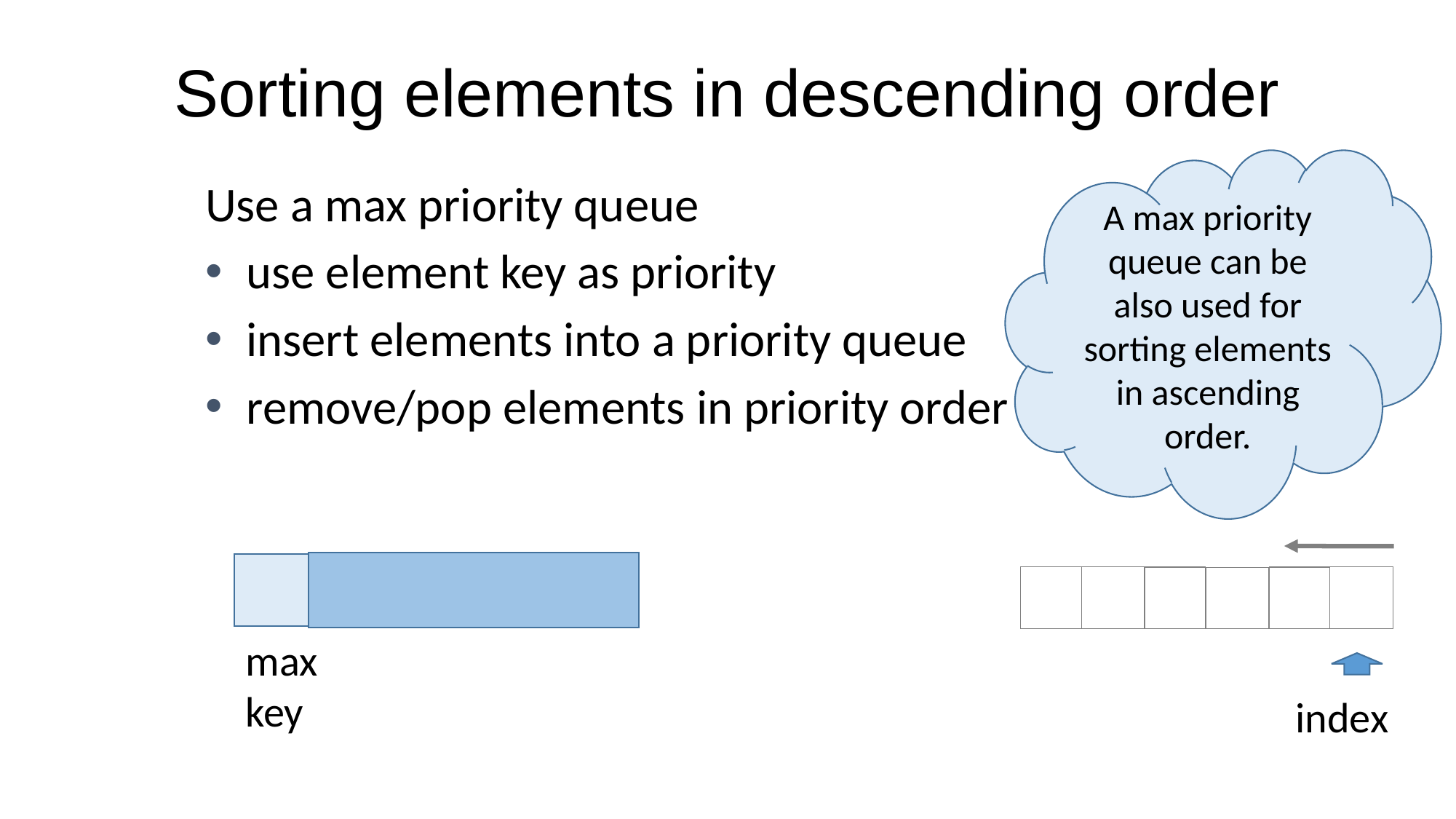

# Sorting elements in descending order
A max priority queue can be also used for sorting elements in ascending order.
Use a max priority queue
use element key as priority
insert elements into a priority queue
remove/pop elements in priority order

max
key

index